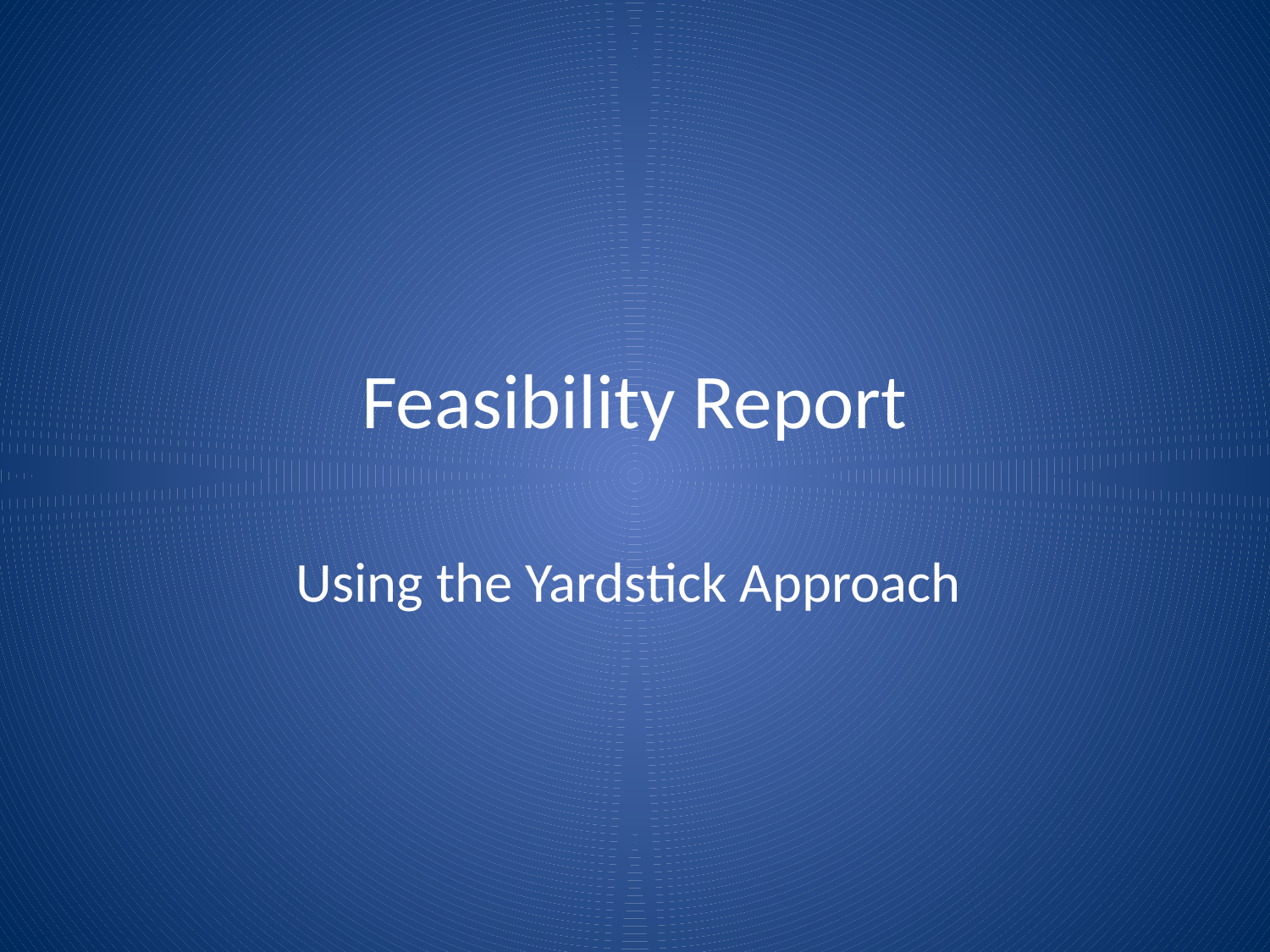

# Feasibility Report
Using the Yardstick Approach